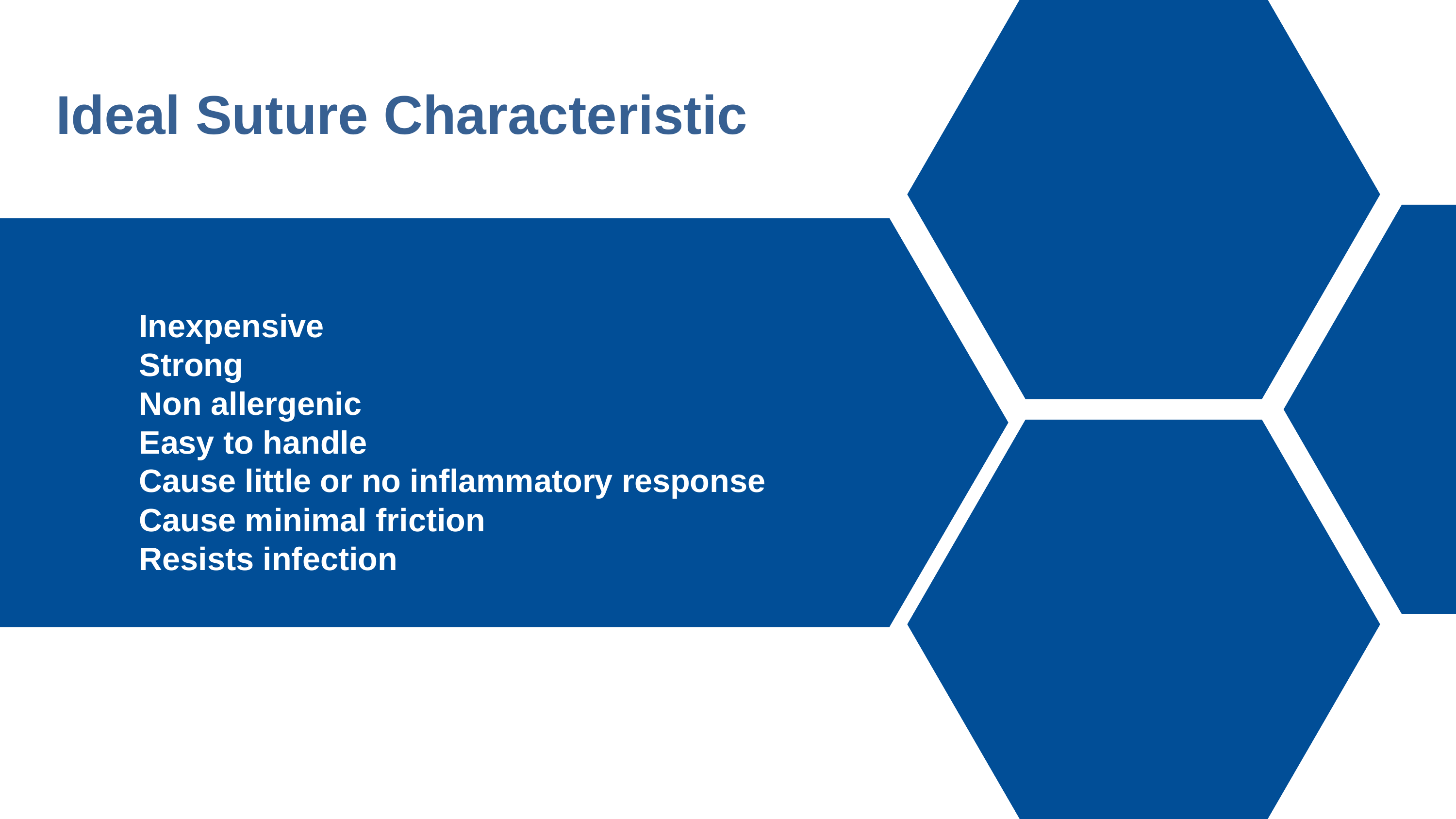

Ideal Suture Characteristic

Inexpensive
Strong
Non allergenic
Easy to handle
Cause little or no inflammatory response
Cause minimal friction
Resists infection